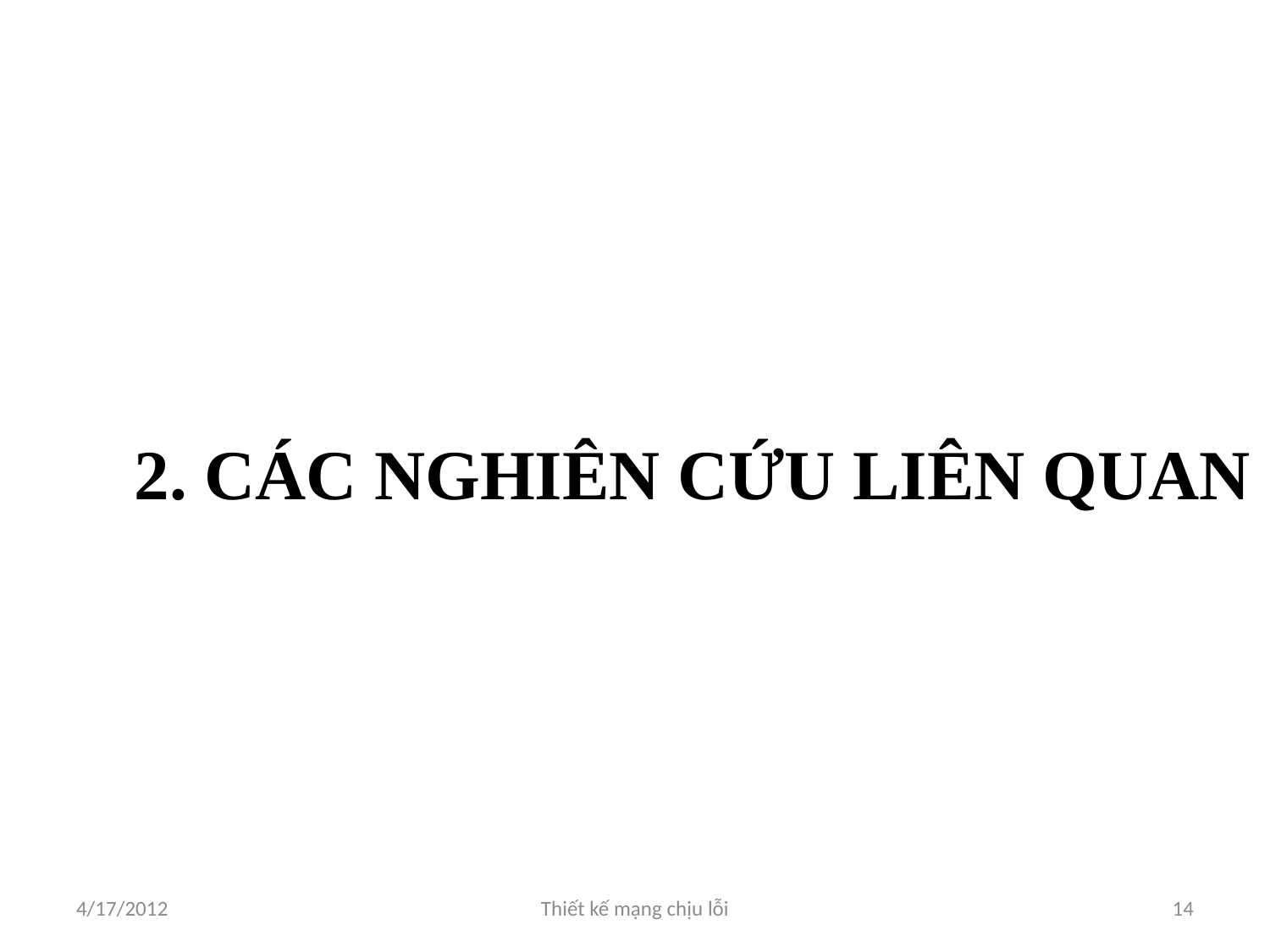

# 2. Các nghiên cứu liên quan
4/17/2012
Thiết kế mạng chịu lỗi
14